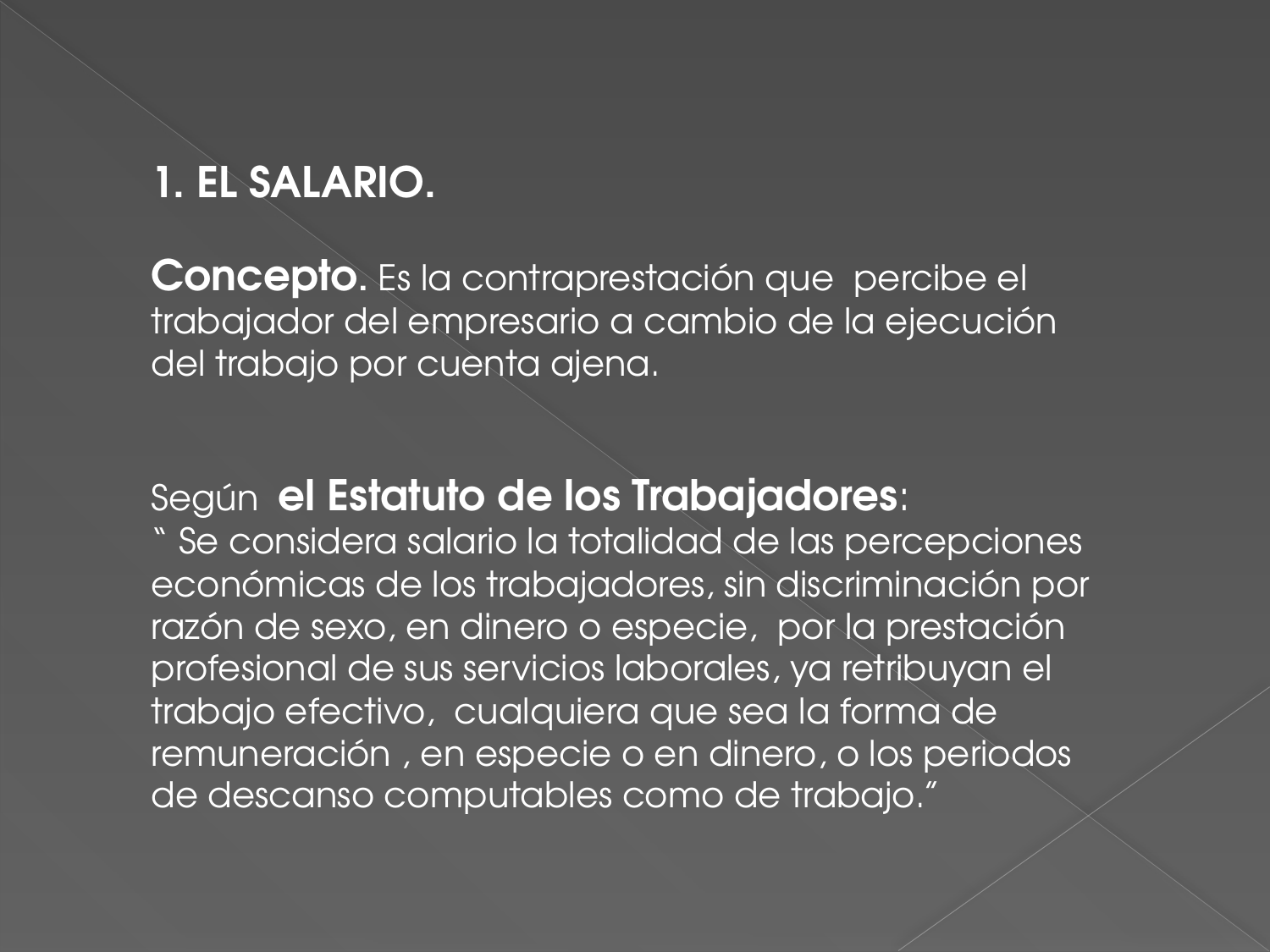

1. EL SALARIO.

Concepto. Es la contraprestación que  percibe el trabajador del empresario a cambio de la ejecución del trabajo por cuenta ajena.

Según  el Estatuto de los Trabajadores:
“ Se considera salario la totalidad de las percepciones económicas de los trabajadores, sin discriminación por razón de sexo, en dinero o especie,  por la prestación profesional de sus servicios laborales, ya retribuyan el trabajo efectivo,  cualquiera que sea la forma de remuneración , en especie o en dinero, o los periodos de descanso computables como de trabajo.”